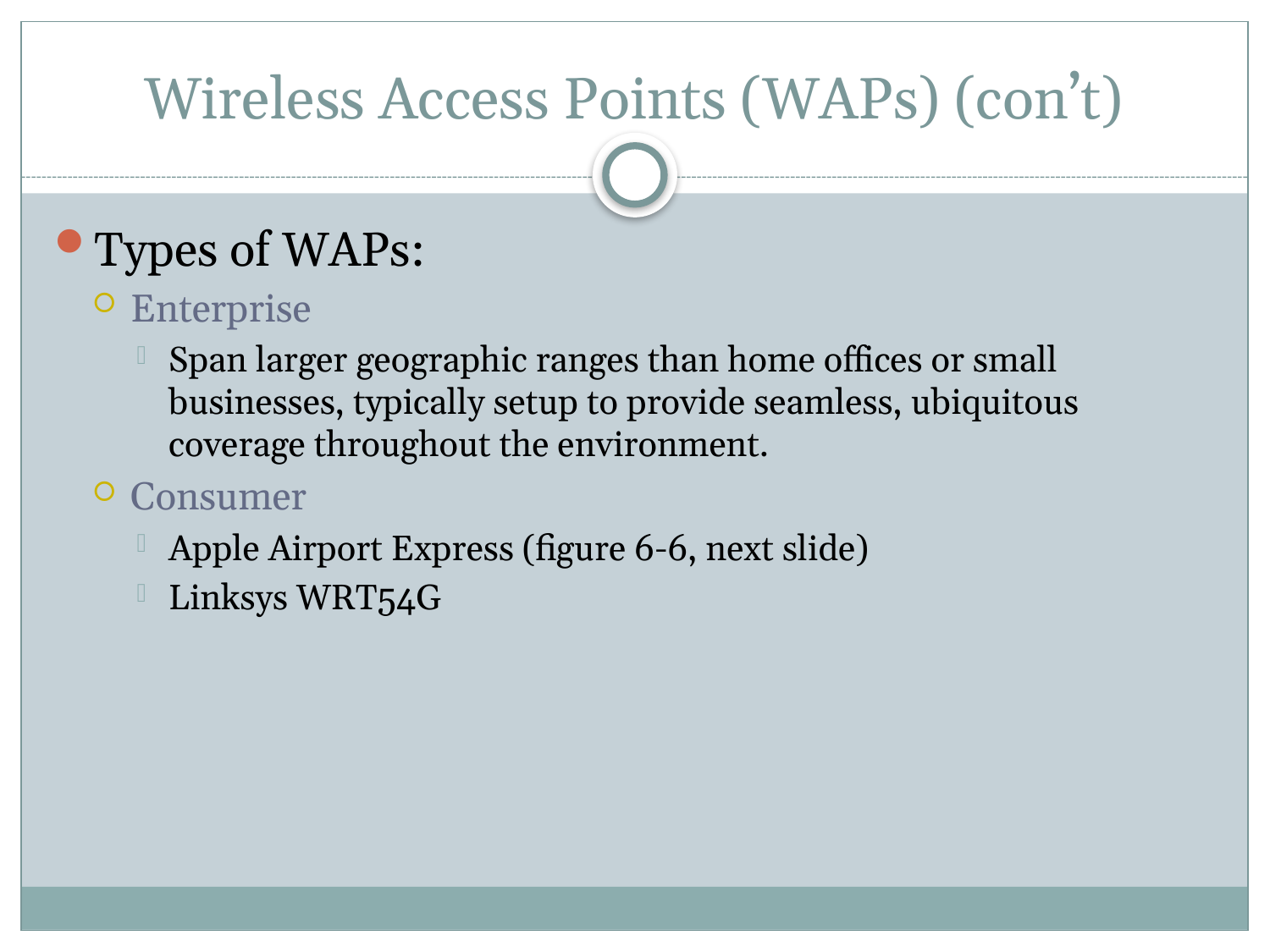

# Wireless Access Points (WAPs) (con’t)
Types of WAPs:
Enterprise
Span larger geographic ranges than home offices or small businesses, typically setup to provide seamless, ubiquitous coverage throughout the environment.
Consumer
Apple Airport Express (figure 6-6, next slide)
Linksys WRT54G